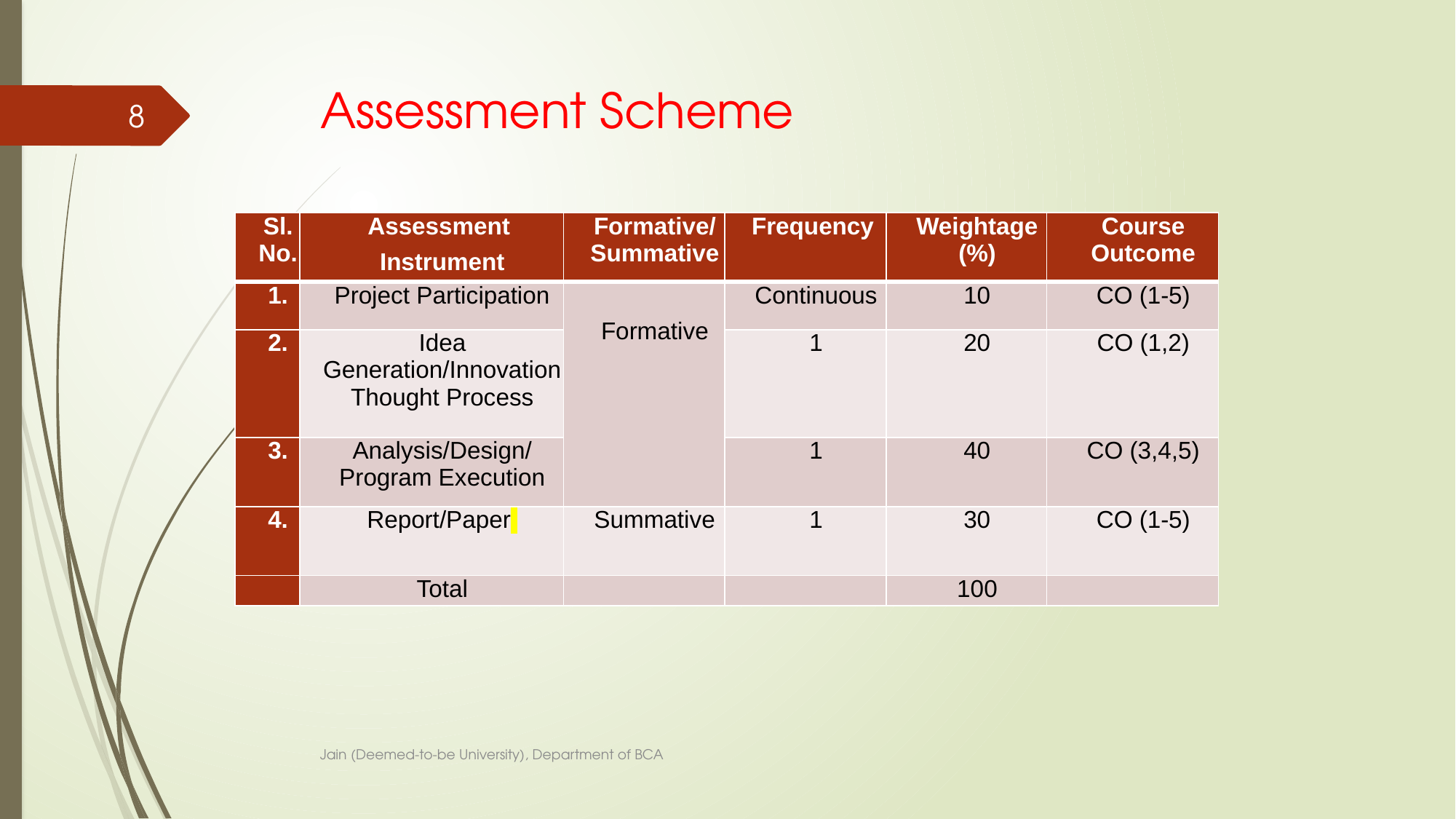

# Assessment Scheme
8
| Sl. No. | Assessment Instrument | Formative/ Summative | Frequency | Weightage (%) | Course Outcome |
| --- | --- | --- | --- | --- | --- |
| 1. | Project Participation | Formative | Continuous | 10 | CO (1-5) |
| 2. | Idea Generation/Innovation Thought Process |  | 1 | 20 | CO (1,2) |
| 3. | Analysis/Design/ Program Execution |  | 1 | 40 | CO (3,4,5) |
| 4. | Report/Paper | Summative | 1 | 30 | CO (1-5) |
|  | Total |  |  | 100 |  |
Jain (Deemed-to-be University), Department of BCA